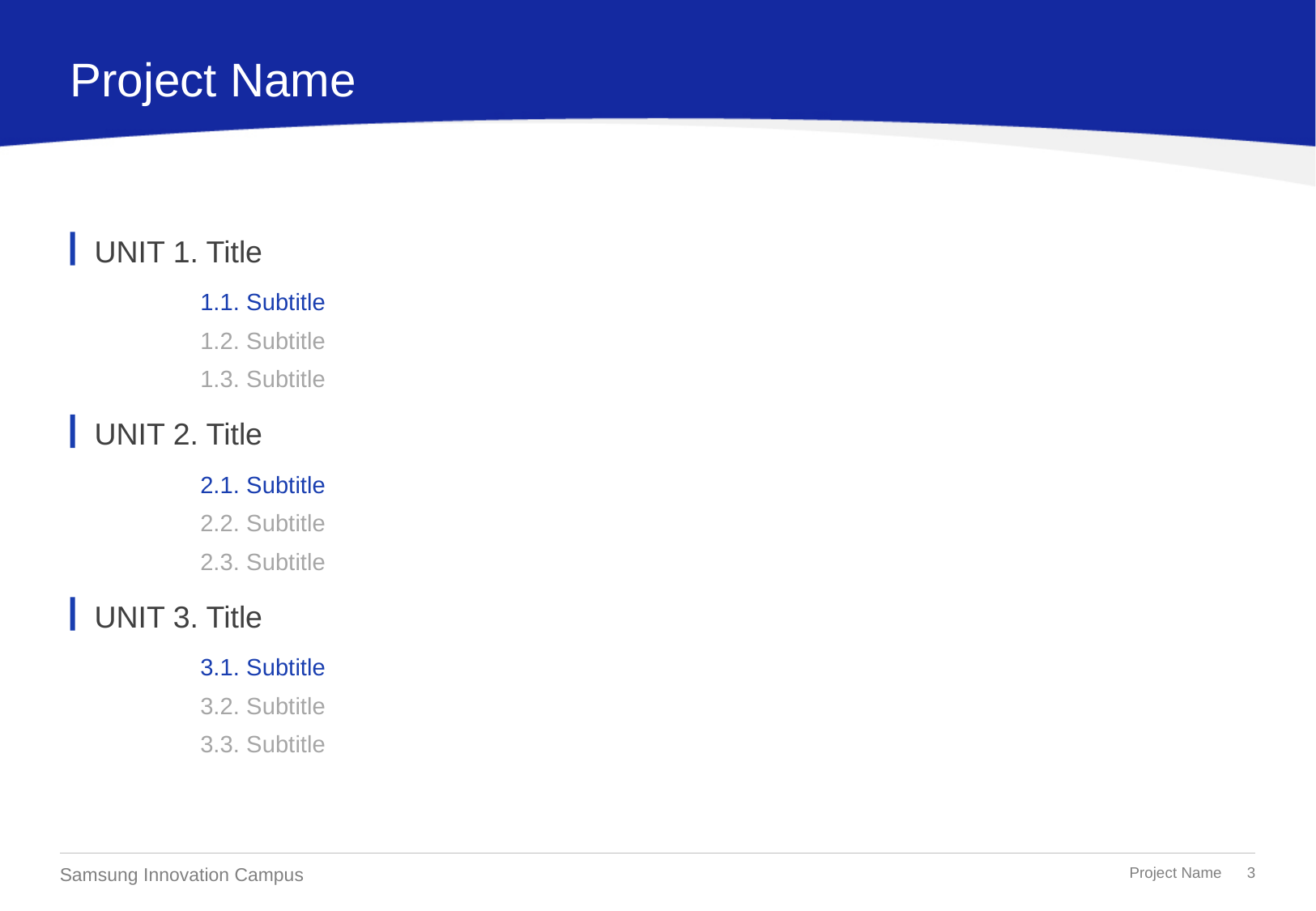

Project Name

UNIT 1. Title
1.1. Subtitle
1.2. Subtitle
1.3. Subtitle

UNIT 2. Title
2.1. Subtitle
2.2. Subtitle
2.3. Subtitle

UNIT 3. Title
3.1. Subtitle
3.2. Subtitle
3.3. Subtitle